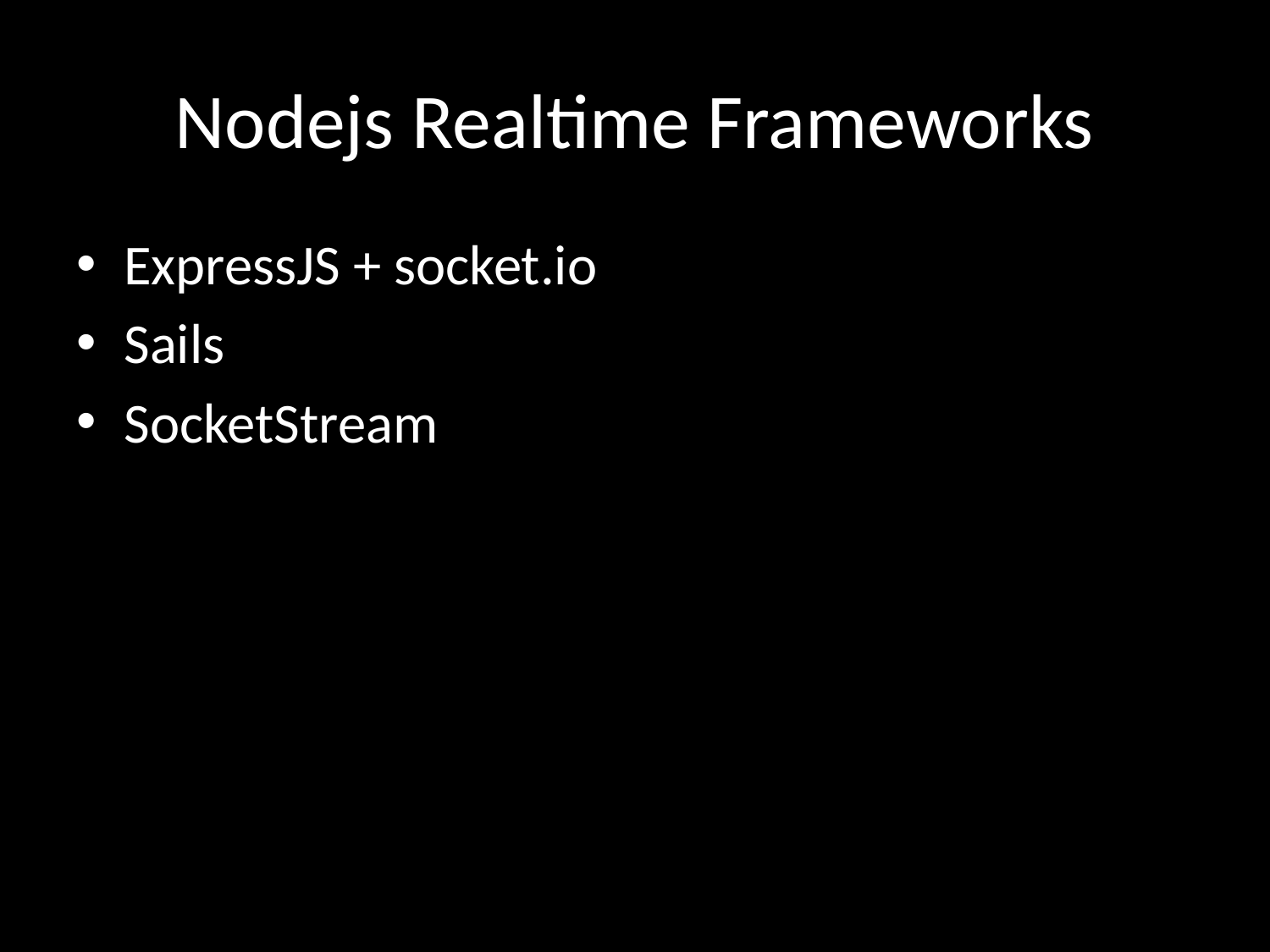

# Nodejs Realtime Frameworks
ExpressJS + socket.io
Sails
SocketStream